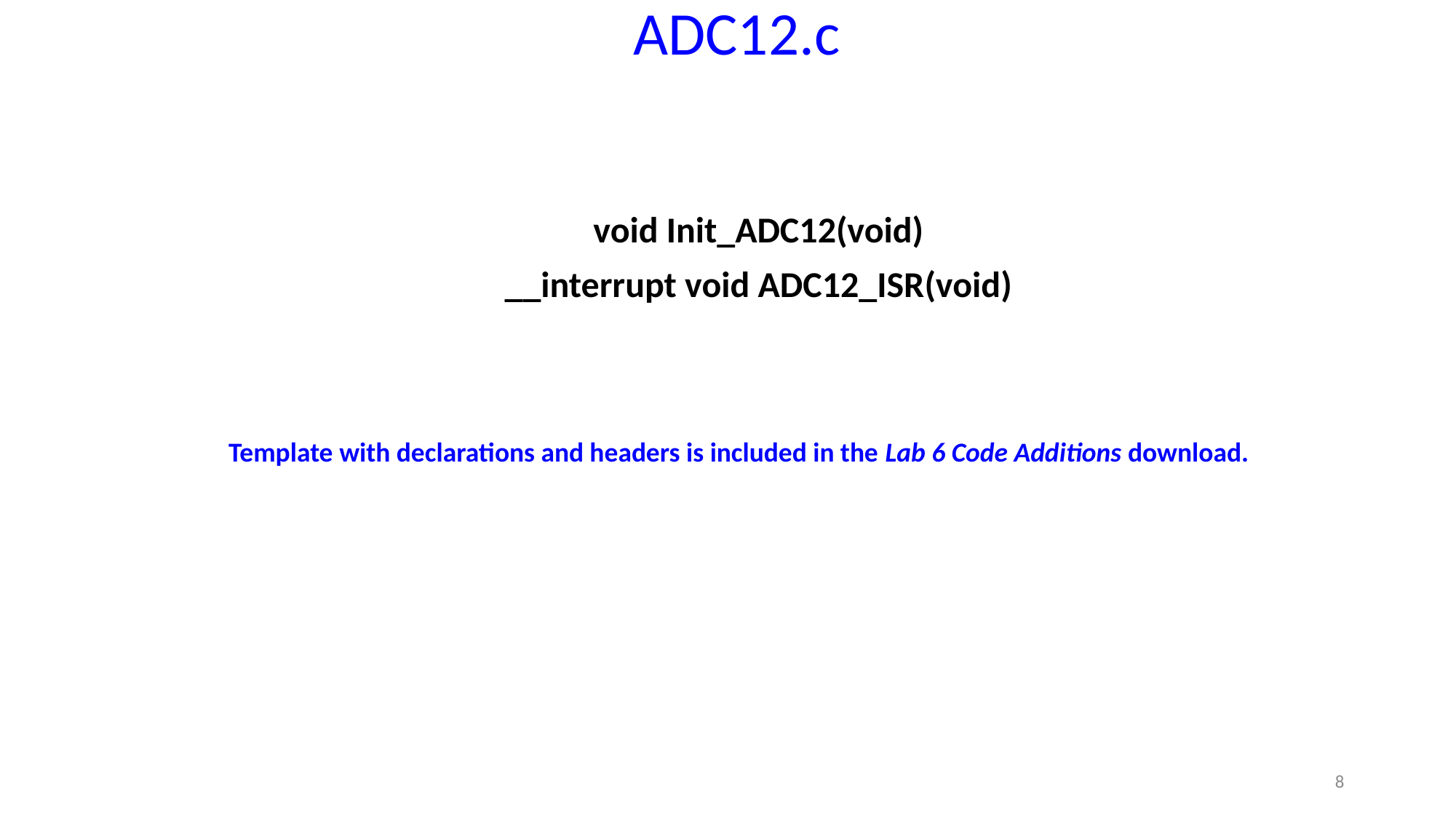

# ADC12.c
void Init_ADC12(void)
__interrupt void ADC12_ISR(void)

Template with declarations and headers is included in the Lab 6 Code Additions download.
8